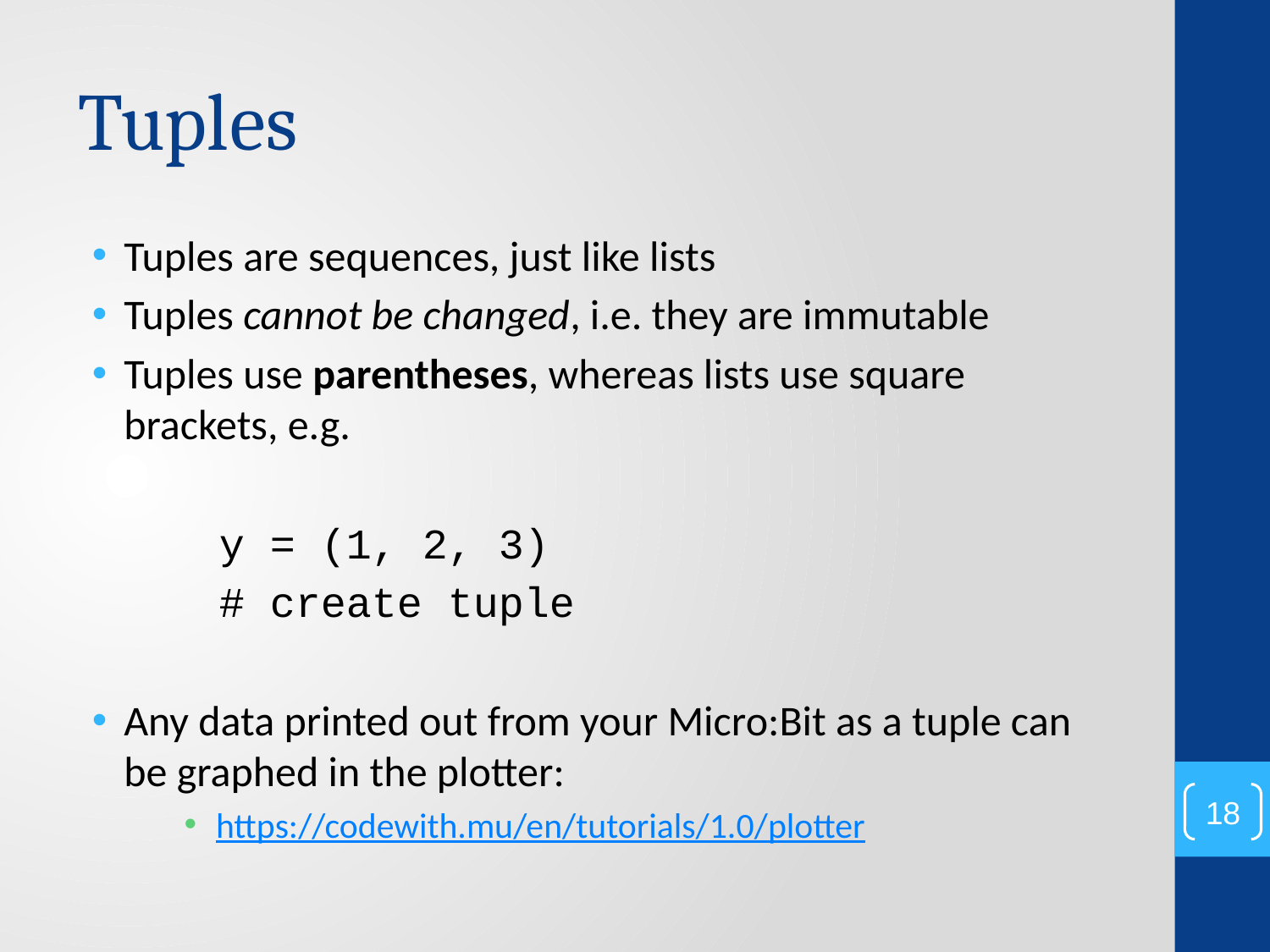

# Tuples
Tuples are sequences, just like lists
Tuples cannot be changed, i.e. they are immutable
Tuples use parentheses, whereas lists use square brackets, e.g.

	y = (1, 2, 3)
	# create tuple

Any data printed out from your Micro:Bit as a tuple can be graphed in the plotter:
https://codewith.mu/en/tutorials/1.0/plotter
18